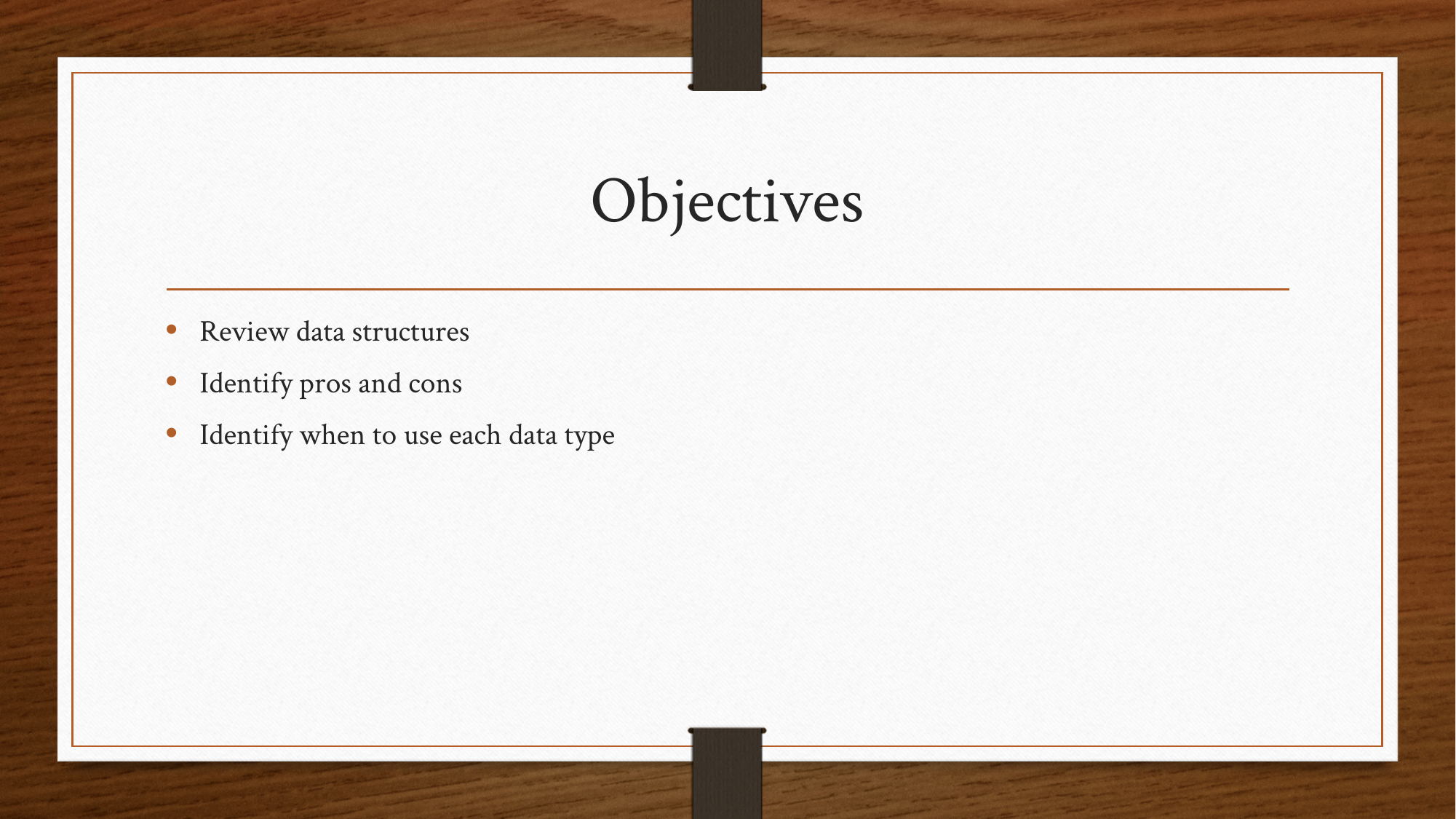

# Objectives
Review data structures
Identify pros and cons
Identify when to use each data type